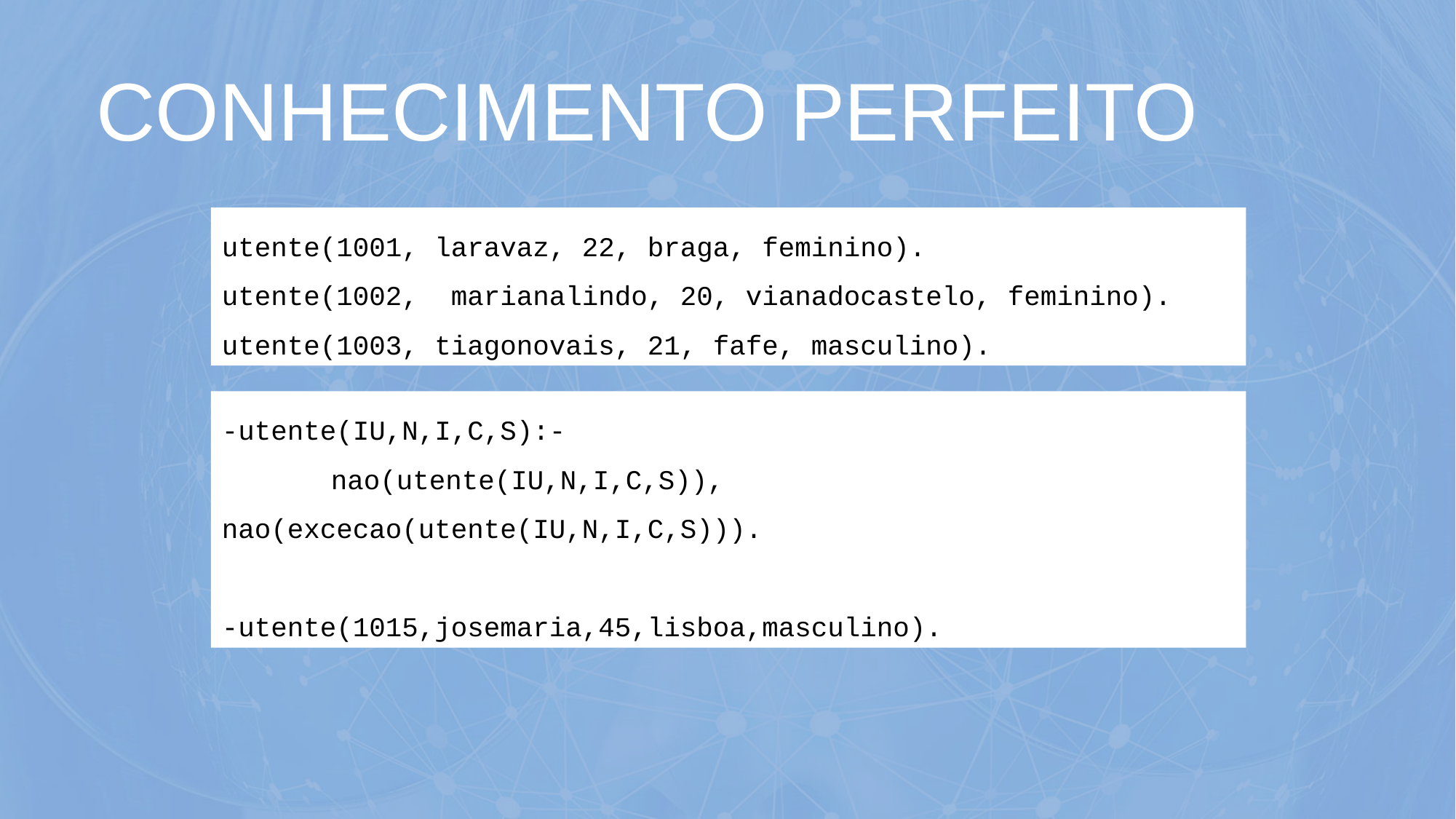

CONHECIMENTO PERFEITO
utente(1001, laravaz, 22, braga, feminino).
utente(1002,  marianalindo, 20, vianadocastelo, feminino).
utente(1003, tiagonovais, 21, fafe, masculino).
-utente(IU,N,I,C,S):-
	nao(utente(IU,N,I,C,S)), 	nao(excecao(utente(IU,N,I,C,S))).

-utente(1015,josemaria,45,lisboa,masculino).